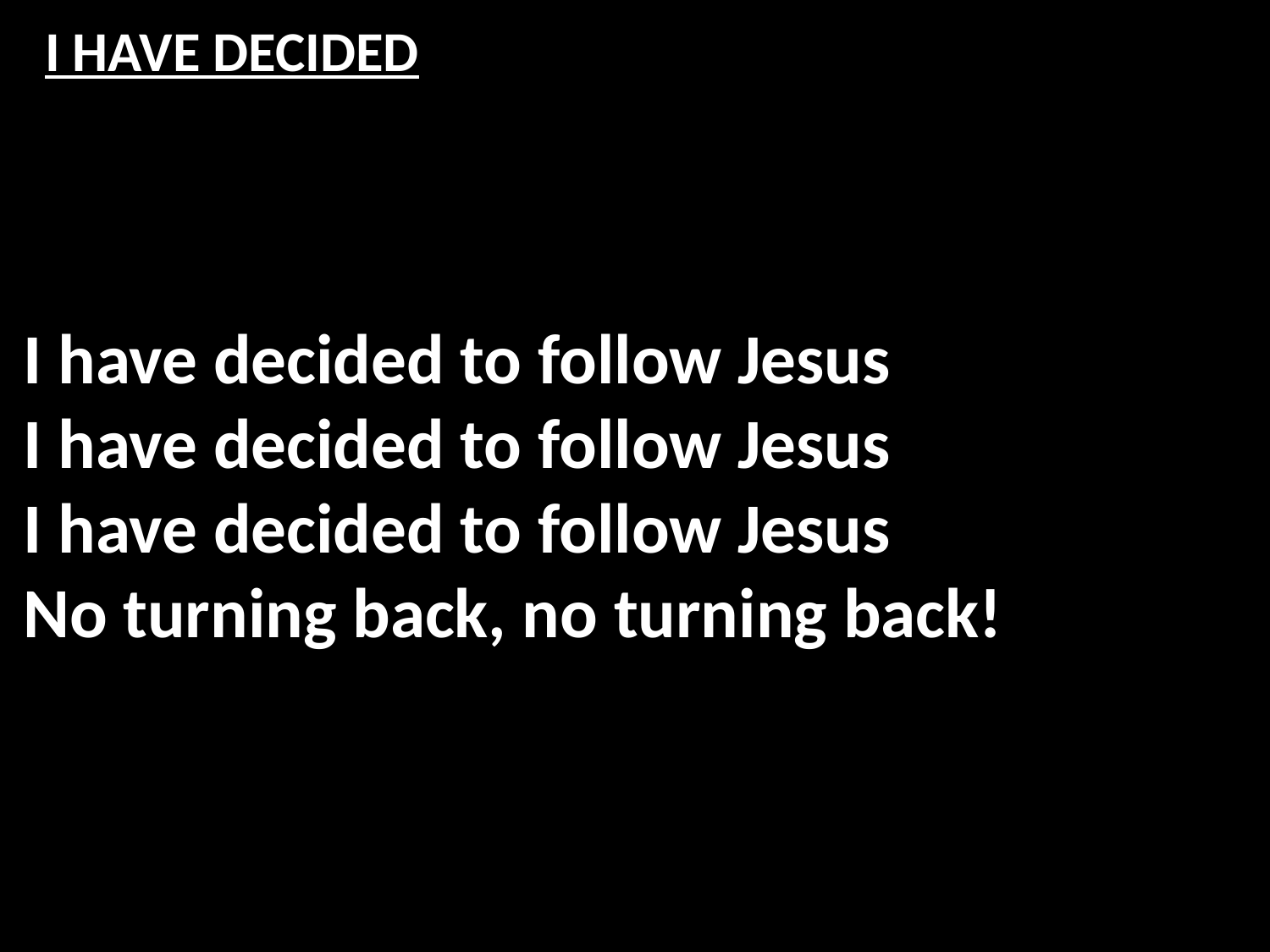

# I HAVE DECIDED
I have decided to follow Jesus
I have decided to follow Jesus
I have decided to follow Jesus
No turning back, no turning back!